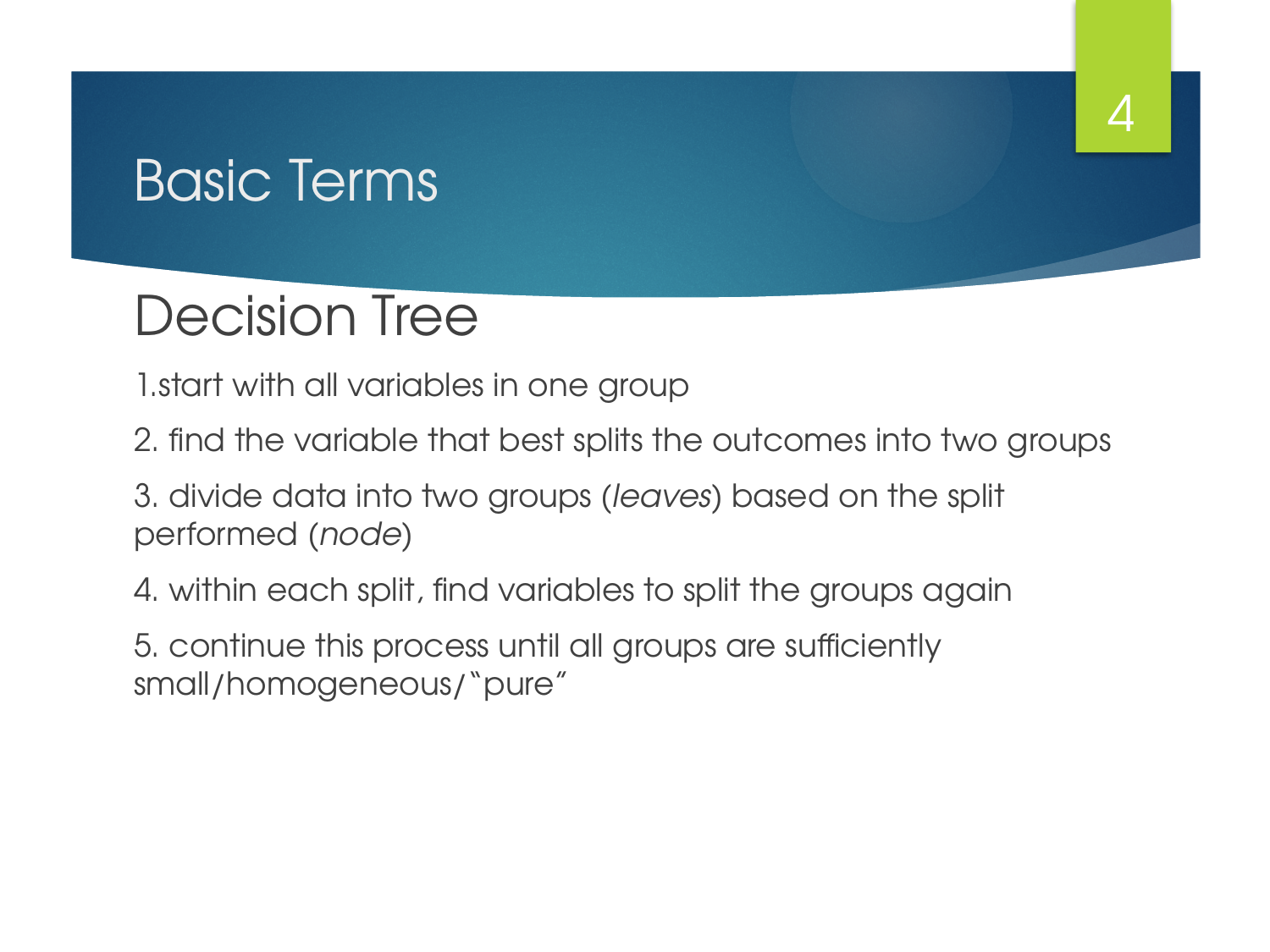

4
# Basic Terms
Decision Tree
1.start with all variables in one group
2. find the variable that best splits the outcomes into two groups
3. divide data into two groups (leaves) based on the split performed (node)
4. within each split, find variables to split the groups again
5. continue this process until all groups are sufficiently small/homogeneous/“pure”